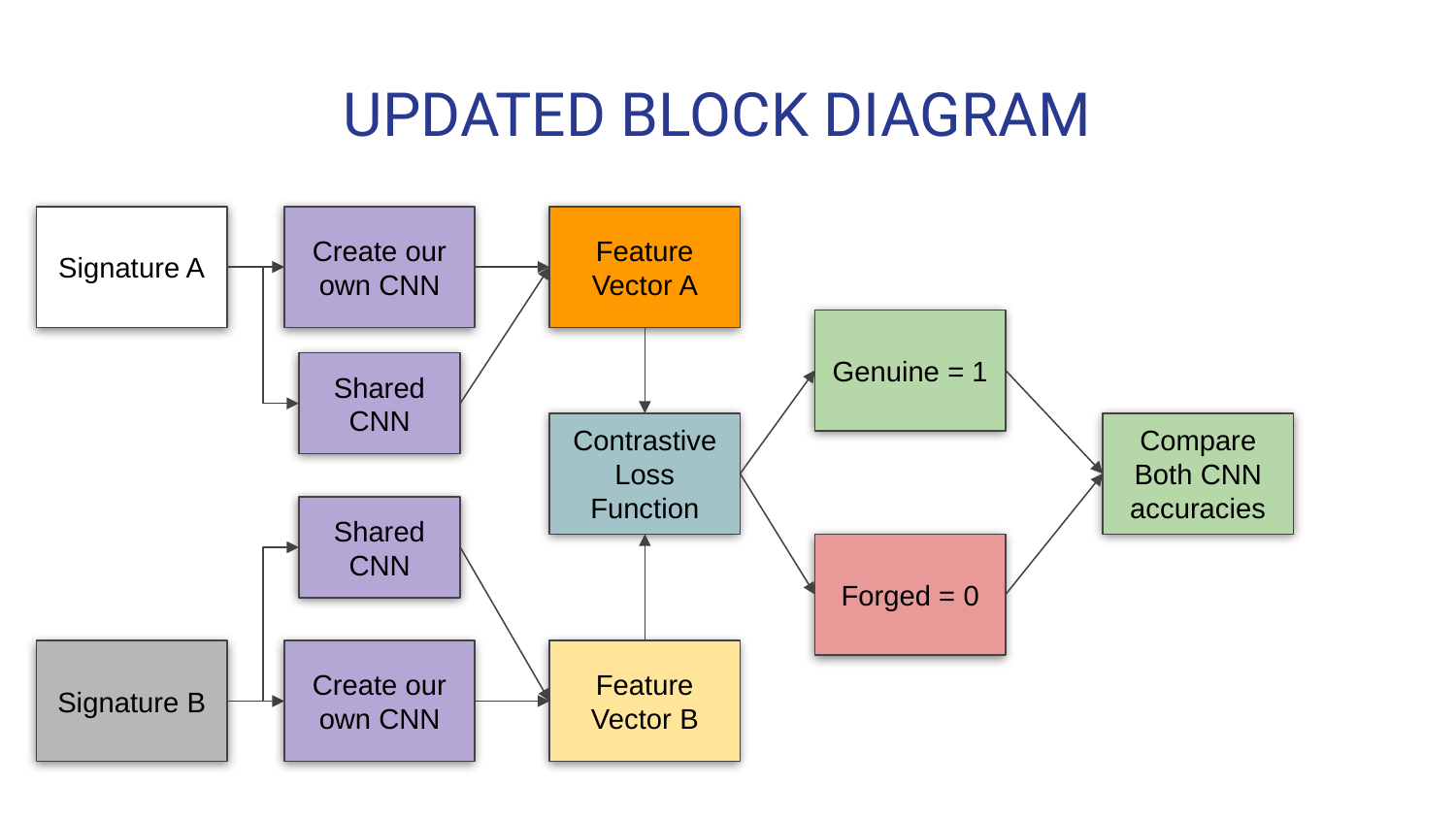

# UPDATED BLOCK DIAGRAM
Signature A
Create our own CNN
Feature Vector A
Genuine = 1
Shared CNN
Compare
Both CNN accuracies
Contrastive Loss Function
Shared CNN
Forged = 0
Signature B
Create our own CNN
Feature Vector B